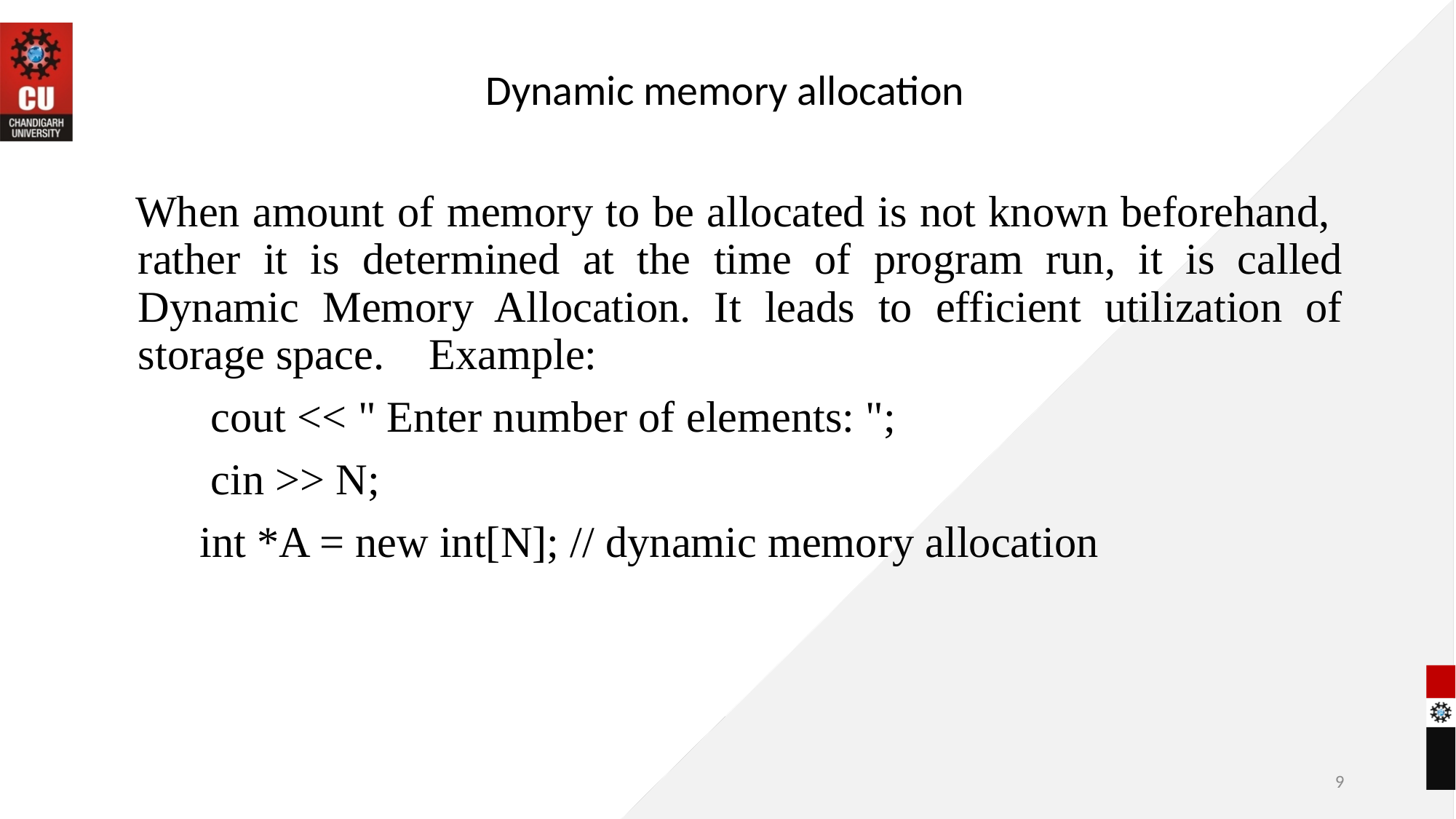

# Dynamic memory allocation
  When amount of memory to be allocated is not known beforehand,  rather it is determined at the time of program run, it is called Dynamic Memory Allocation. It leads to efficient utilization of storage space.    Example:
         cout << " Enter number of elements: ";
         cin >> N;
        int *A = new int[N]; // dynamic memory allocation

9